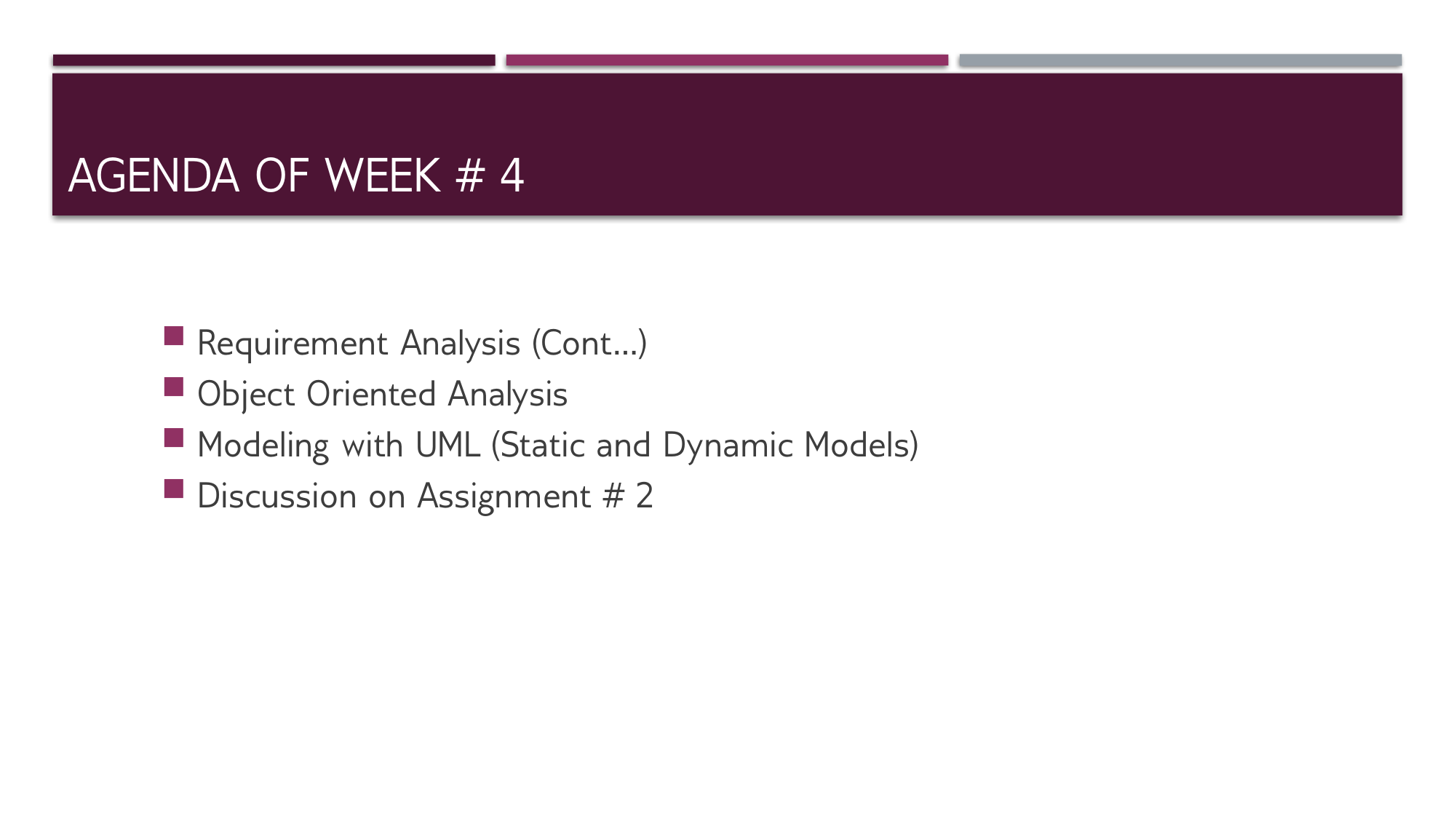

# Agenda of week # 4
Requirement Analysis (Cont…)
Object Oriented Analysis
Modeling with UML (Static and Dynamic Models)
Discussion on Assignment # 2